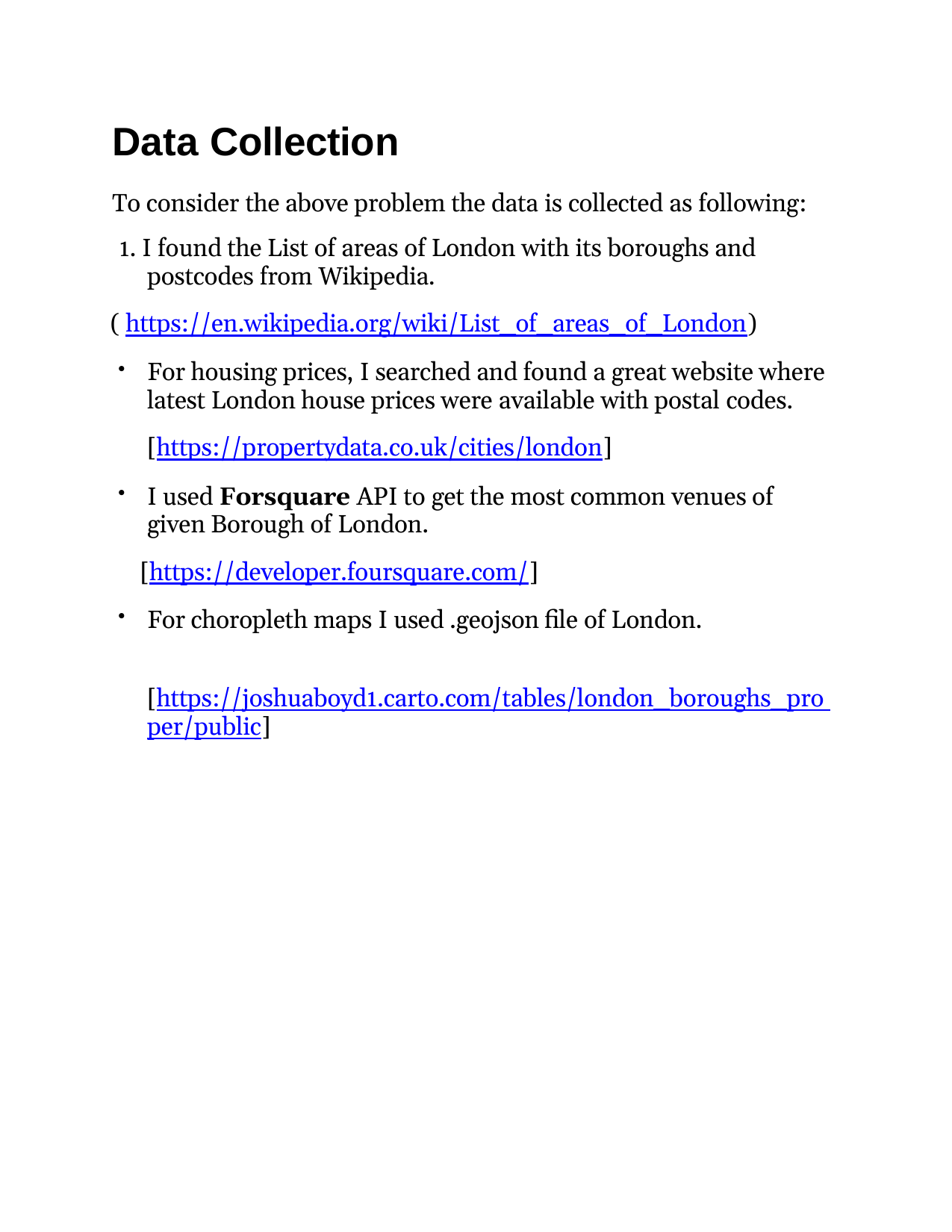

# Data Collection
To consider the above problem the data is collected as following:
1. I found the List of areas of London with its boroughs and  postcodes from Wikipedia.
( https://en.wikipedia.org/wiki/List_of_areas_of_London)
For housing prices, I searched and found a great website where  latest London house prices were available with postal codes.
[https://propertydata.co.uk/cities/london]
I used Forsquare API to get the most common venues of  given Borough of London.
[https://developer.foursquare.com/]
For choropleth maps I used .geojson file of London.

[https://joshuaboyd1.carto.com/tables/london_boroughs_pro  per/public]